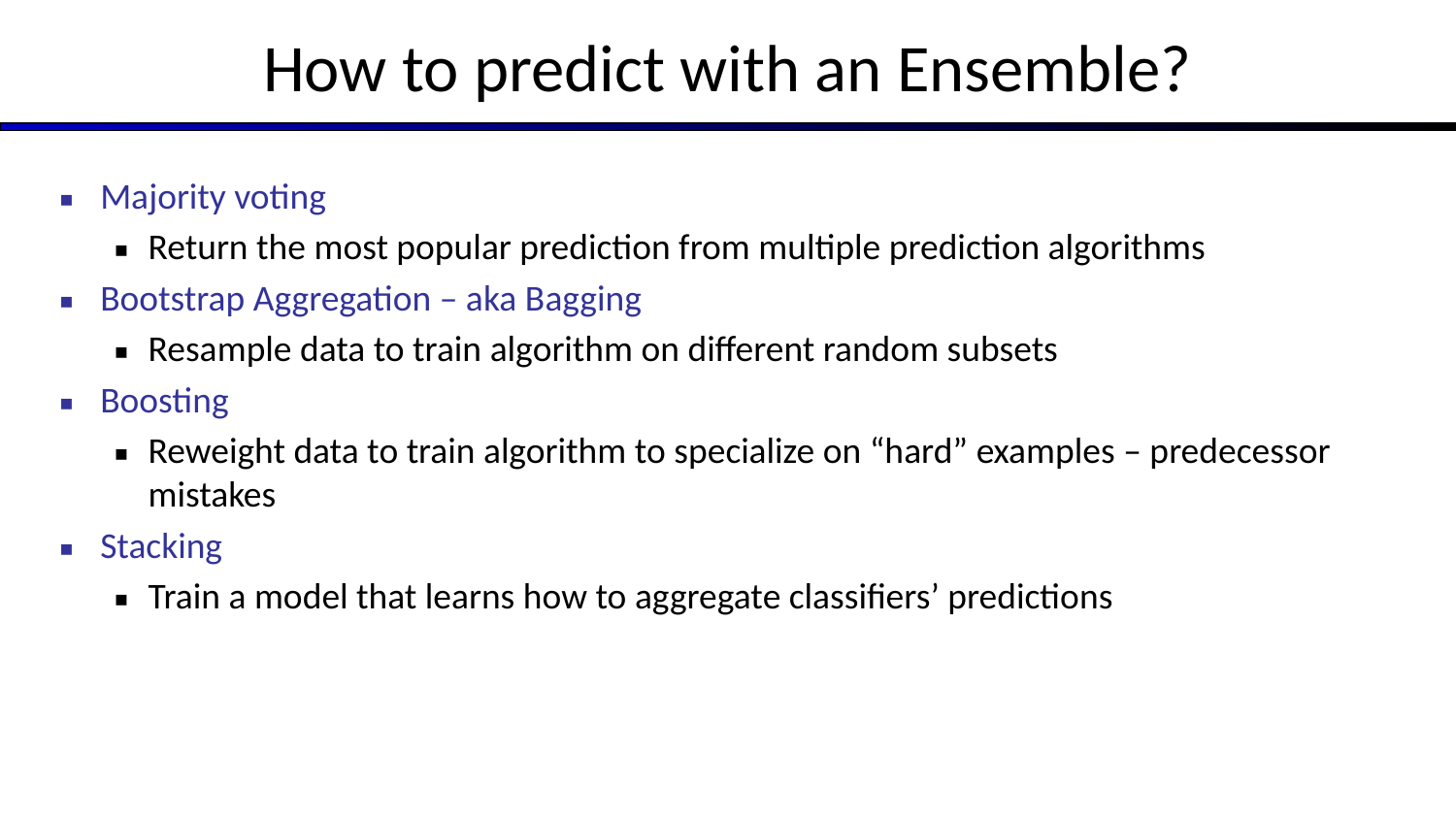

# How to predict with an Ensemble?
Majority voting
Return the most popular prediction from multiple prediction algorithms
Bootstrap Aggregation – aka Bagging
Resample data to train algorithm on different random subsets
Boosting
Reweight data to train algorithm to specialize on “hard” examples – predecessor mistakes
Stacking
Train a model that learns how to aggregate classifiers’ predictions